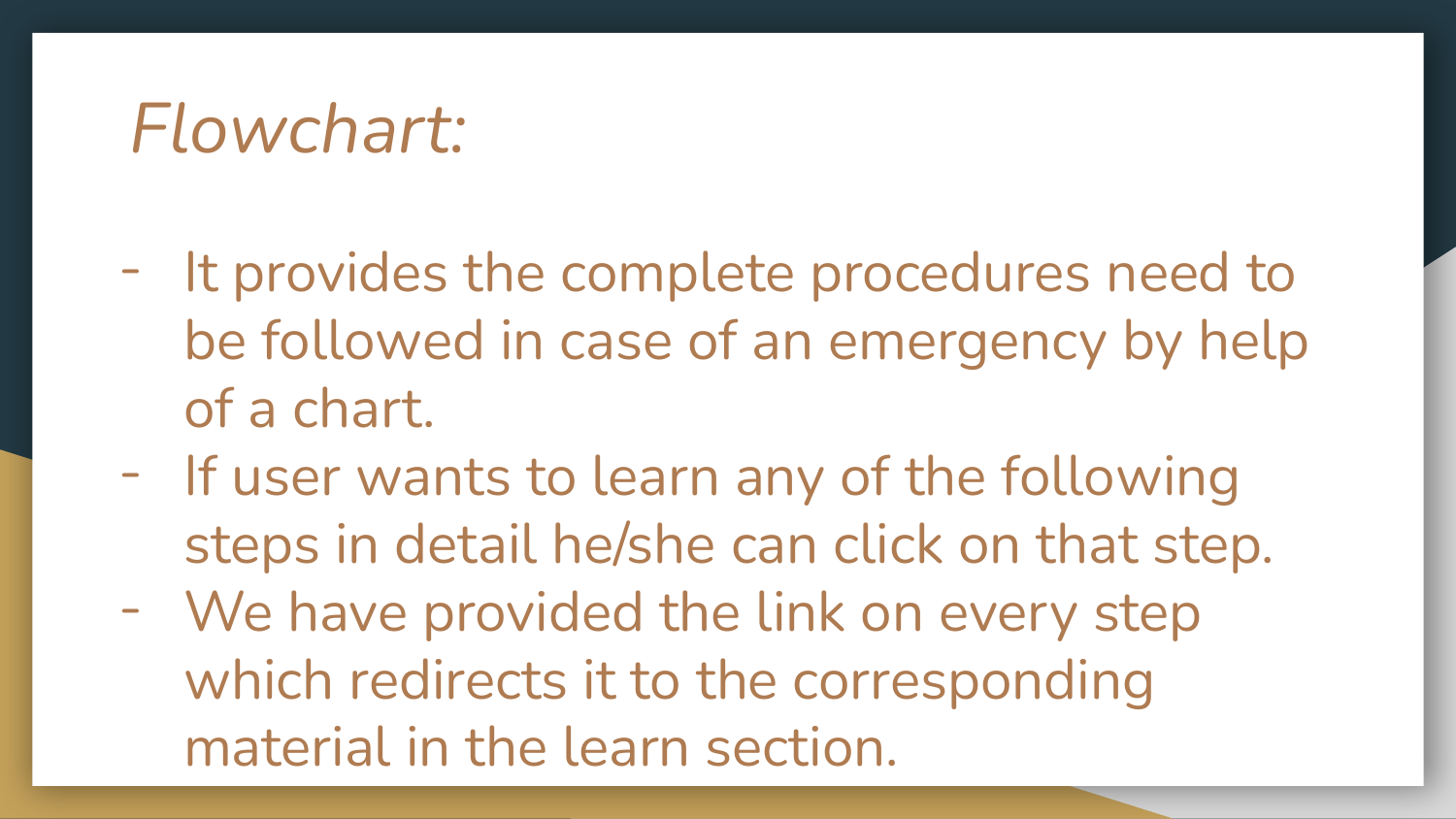

# Flowchart:

It provides the complete procedures need to be followed in case of an emergency by help of a chart.
If user wants to learn any of the following steps in detail he/she can click on that step.
We have provided the link on every step which redirects it to the corresponding material in the learn section.